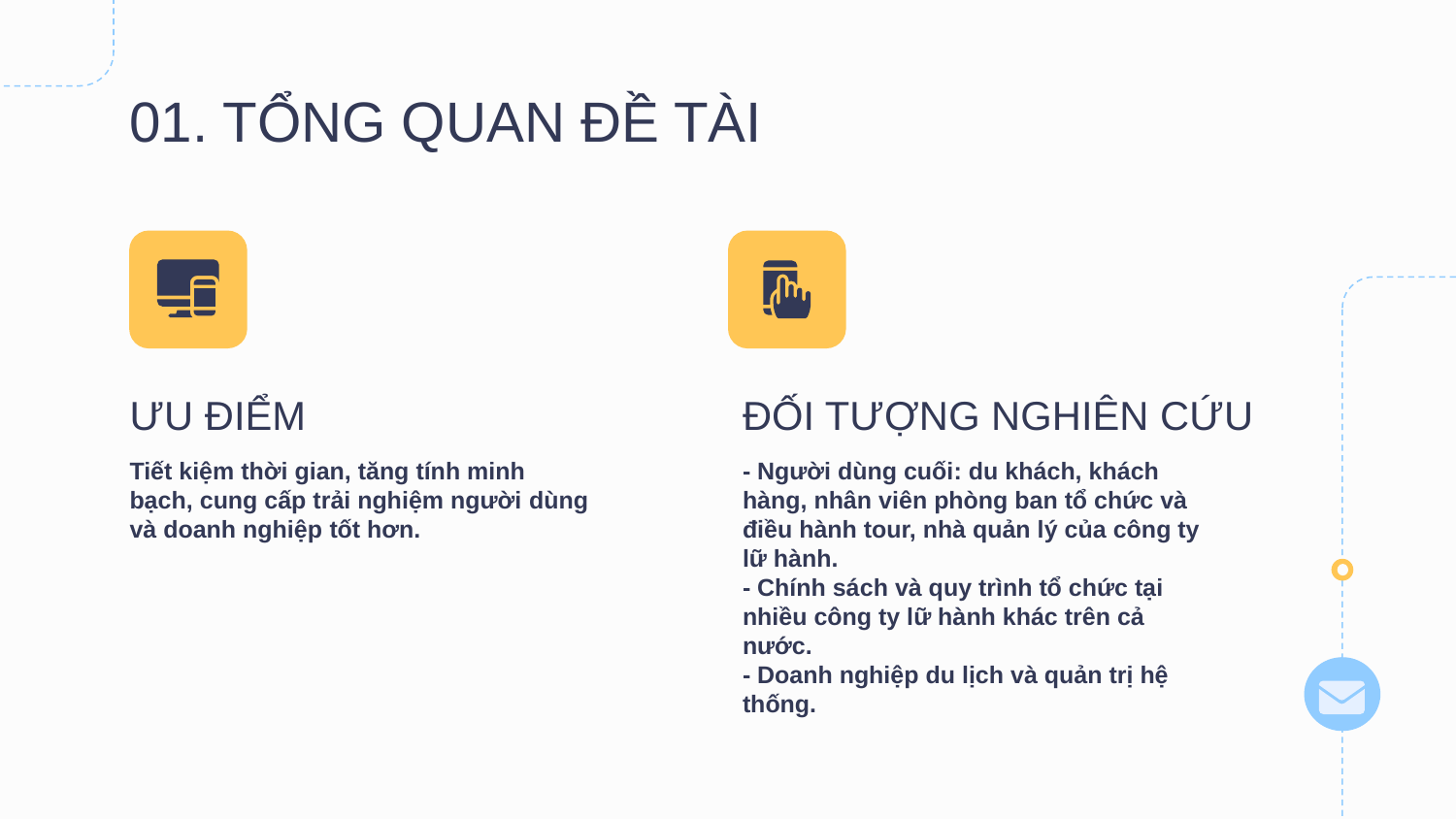

# 01. TỔNG QUAN ĐỀ TÀI

ƯU ĐIỂM
ĐỐI TƯỢNG NGHIÊN CỨU
Tiết kiệm thời gian, tăng tính minh bạch, cung cấp trải nghiệm người dùng và doanh nghiệp tốt hơn.
- Người dùng cuối: du khách, khách hàng, nhân viên phòng ban tổ chức và điều hành tour, nhà quản lý của công ty lữ hành.
- Chính sách và quy trình tổ chức tại nhiều công ty lữ hành khác trên cả nước.
- Doanh nghiệp du lịch và quản trị hệ thống.